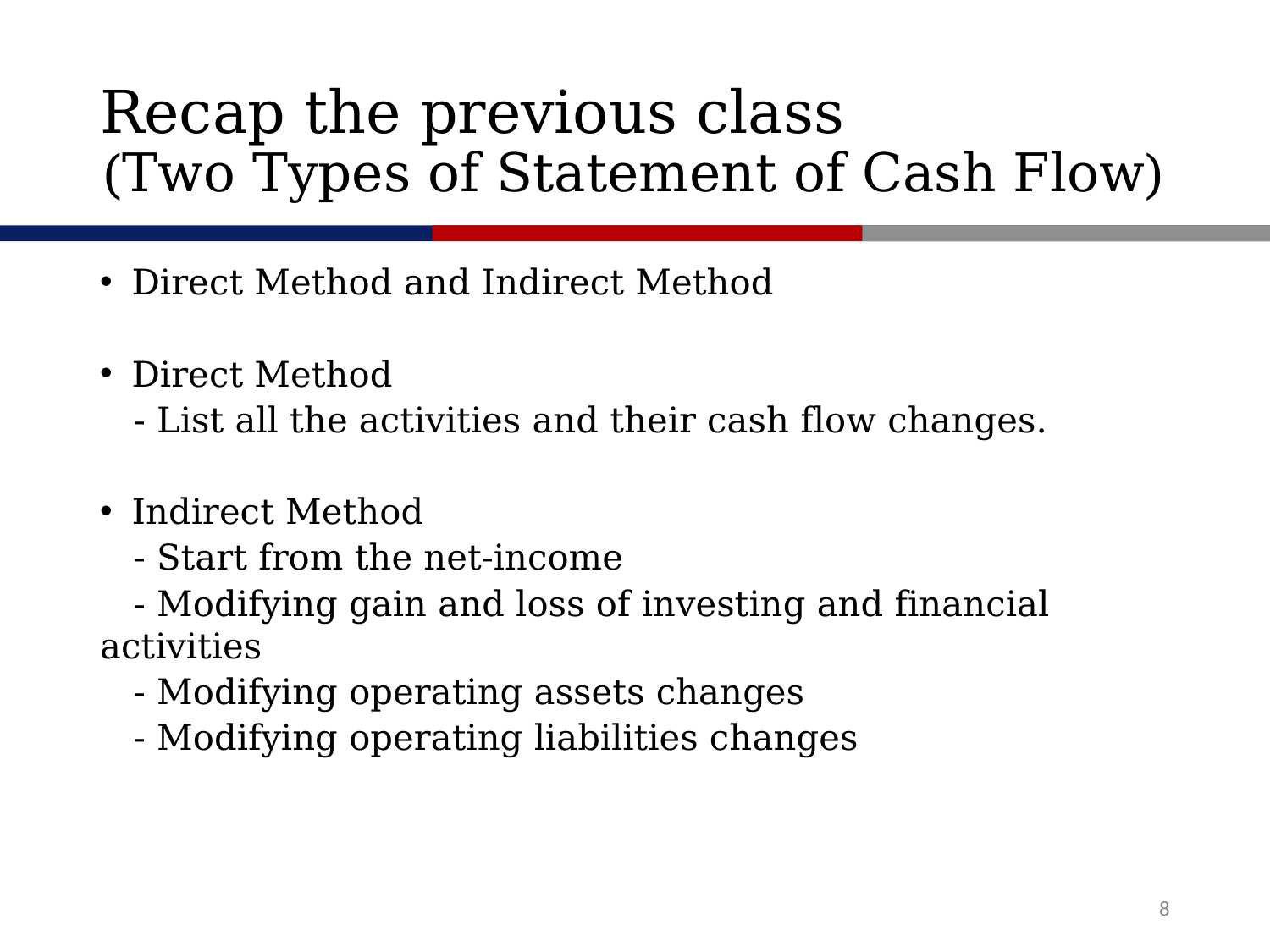

# Recap the previous class (Two Types of Statement of Cash Flow)
Direct Method and Indirect Method

Direct Method
   - List all the activities and their cash flow changes.

Indirect Method
   - Start from the net-income
   - Modifying gain and loss of investing and financial activities
   - Modifying operating assets changes
   - Modifying operating liabilities changes
8